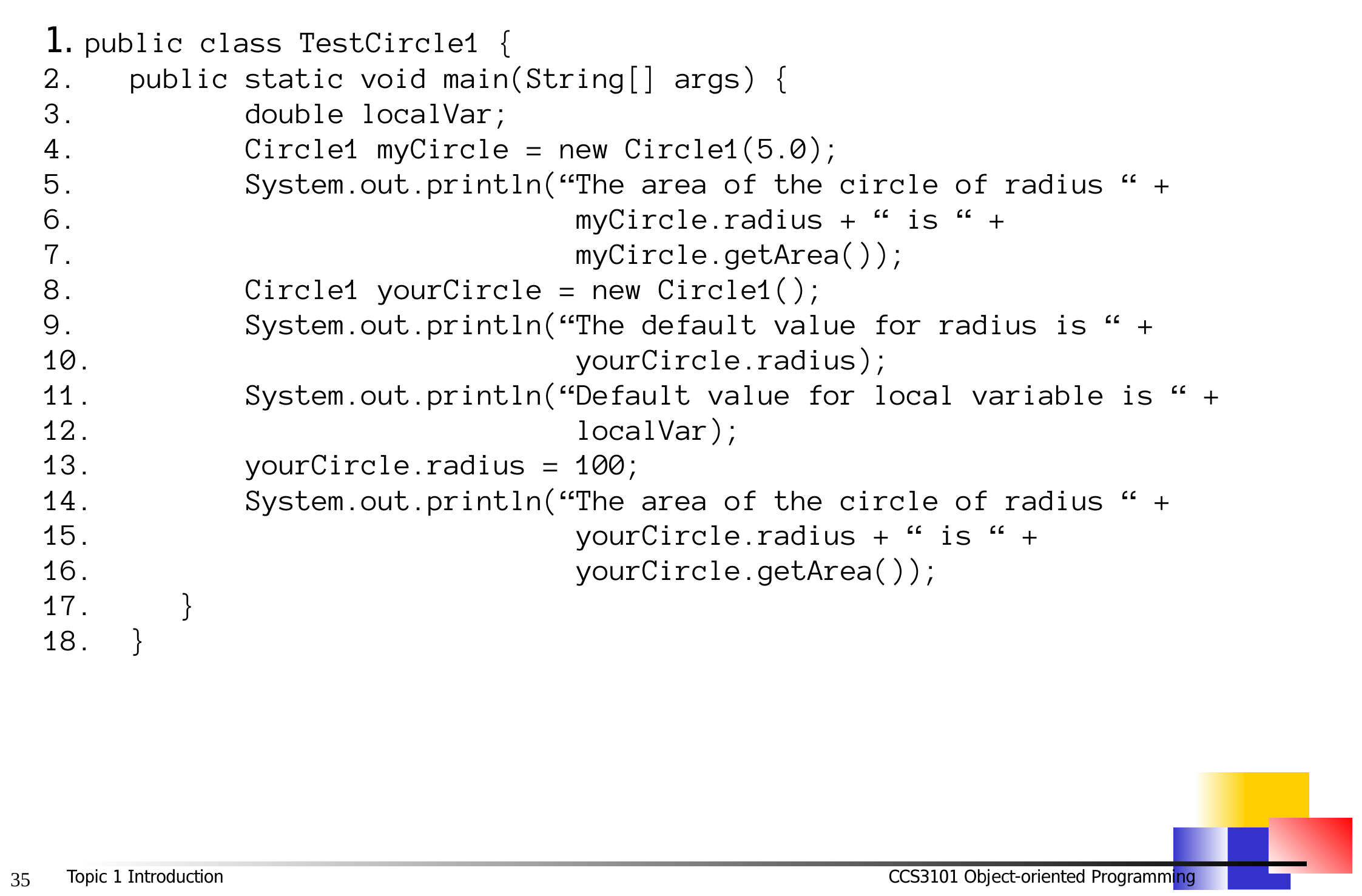

1. public class TestCircle1 {
public static void main(String[] args) {
       double localVar;
       Circle1 myCircle = new Circle1(5.0);
       System.out.println(“The area of the circle of radius “ +
                           myCircle.radius + “ is “ +
                           myCircle.getArea());
       Circle1 yourCircle = new Circle1();
       System.out.println(“The default value for radius is “ +
                           yourCircle.radius);
       System.out.println(“Default value for local variable is “ +
                           localVar);
       yourCircle.radius = 100;
       System.out.println(“The area of the circle of radius “ +
                           yourCircle.radius + “ is “ +
                           yourCircle.getArea());
   }
}